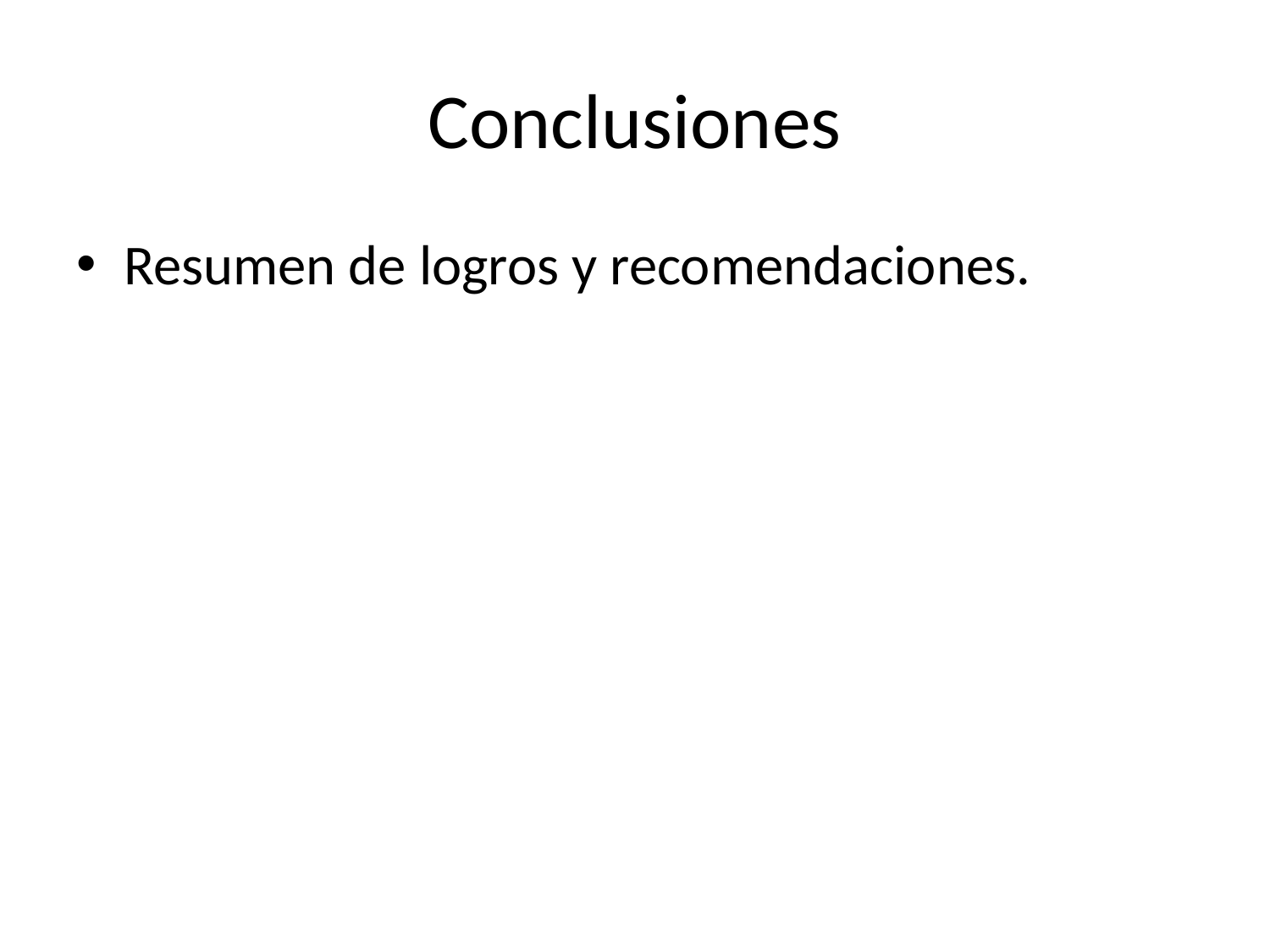

# Conclusiones
Resumen de logros y recomendaciones.